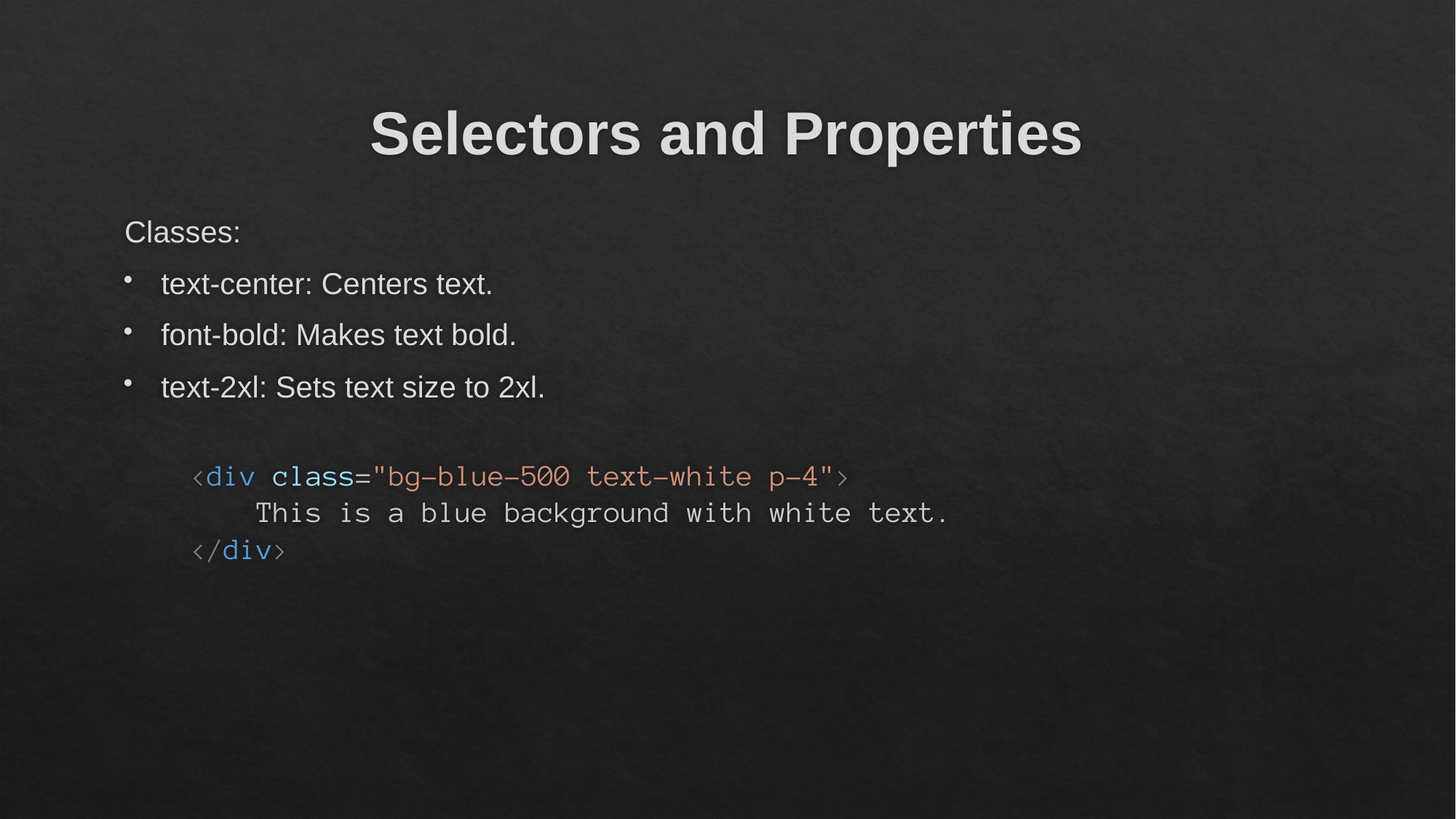

# Selectors and Properties
Classes:
text-center: Centers text.
font-bold: Makes text bold.
text-2xl: Sets text size to 2xl.

    <div class="bg-blue-500 text-white p-4">
        This is a blue background with white text.
    </div>